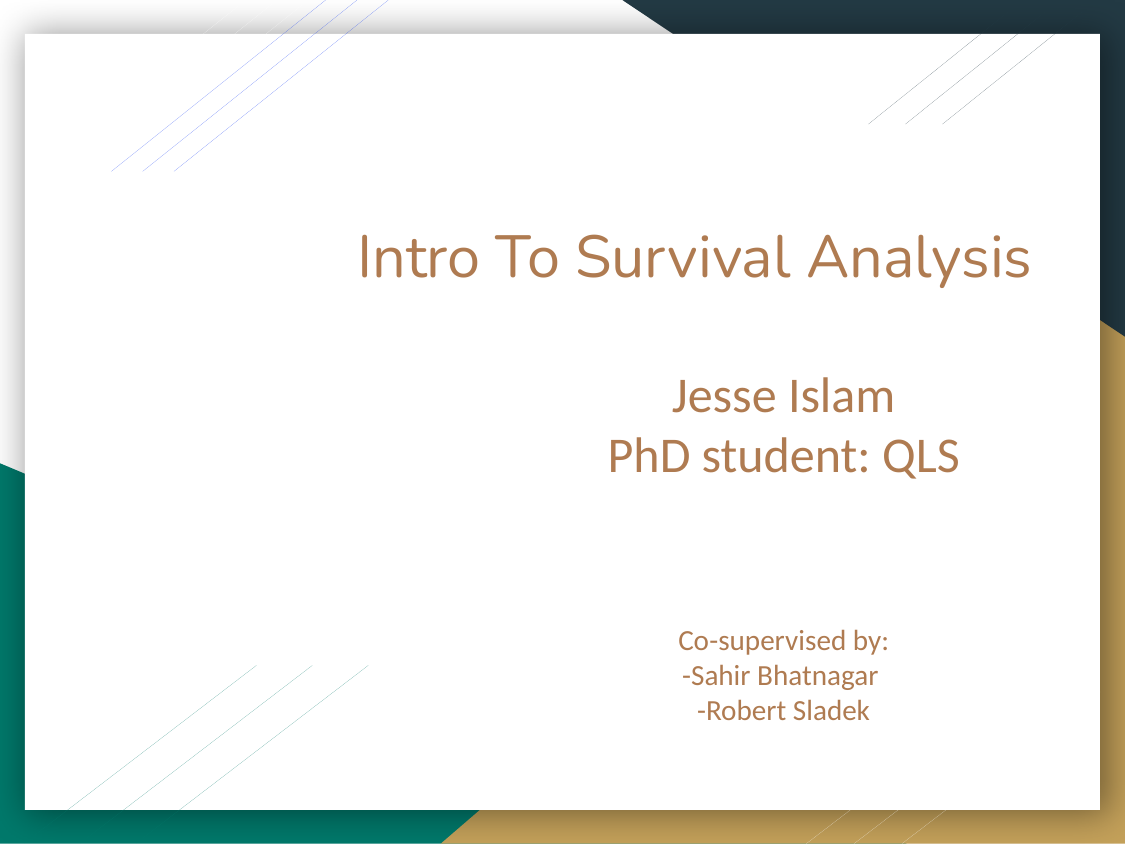

# Intro To Survival Analysis
Jesse Islam
PhD student: QLS
Co-supervised by:
-Sahir Bhatnagar
-Robert Sladek